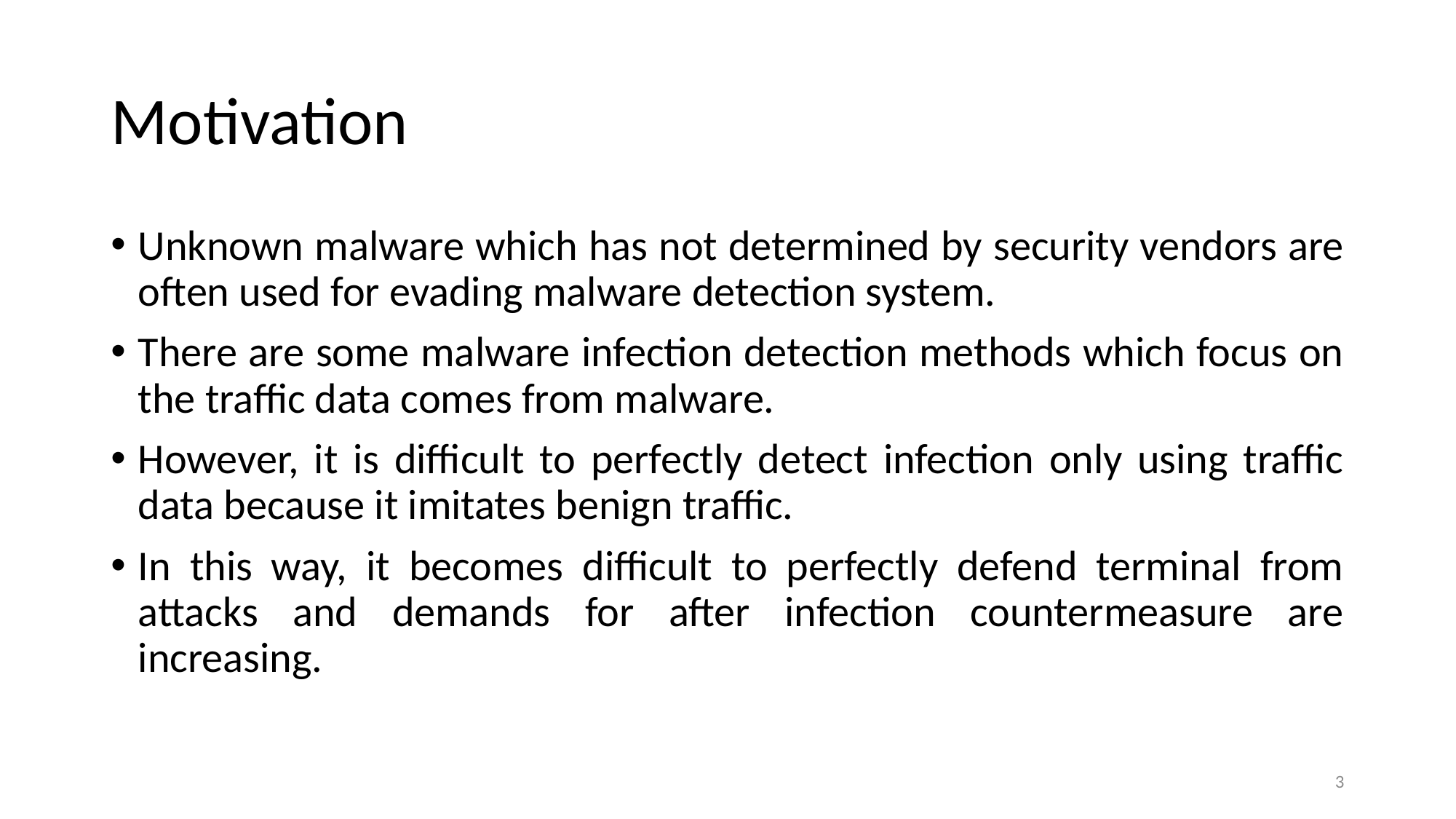

# Motivation
Unknown malware which has not determined by security vendors are often used for evading malware detection system.
There are some malware infection detection methods which focus on the traffic data comes from malware.
However, it is difficult to perfectly detect infection only using traffic data because it imitates benign traffic.
In this way, it becomes difficult to perfectly defend terminal from attacks and demands for after infection countermeasure are increasing.
3